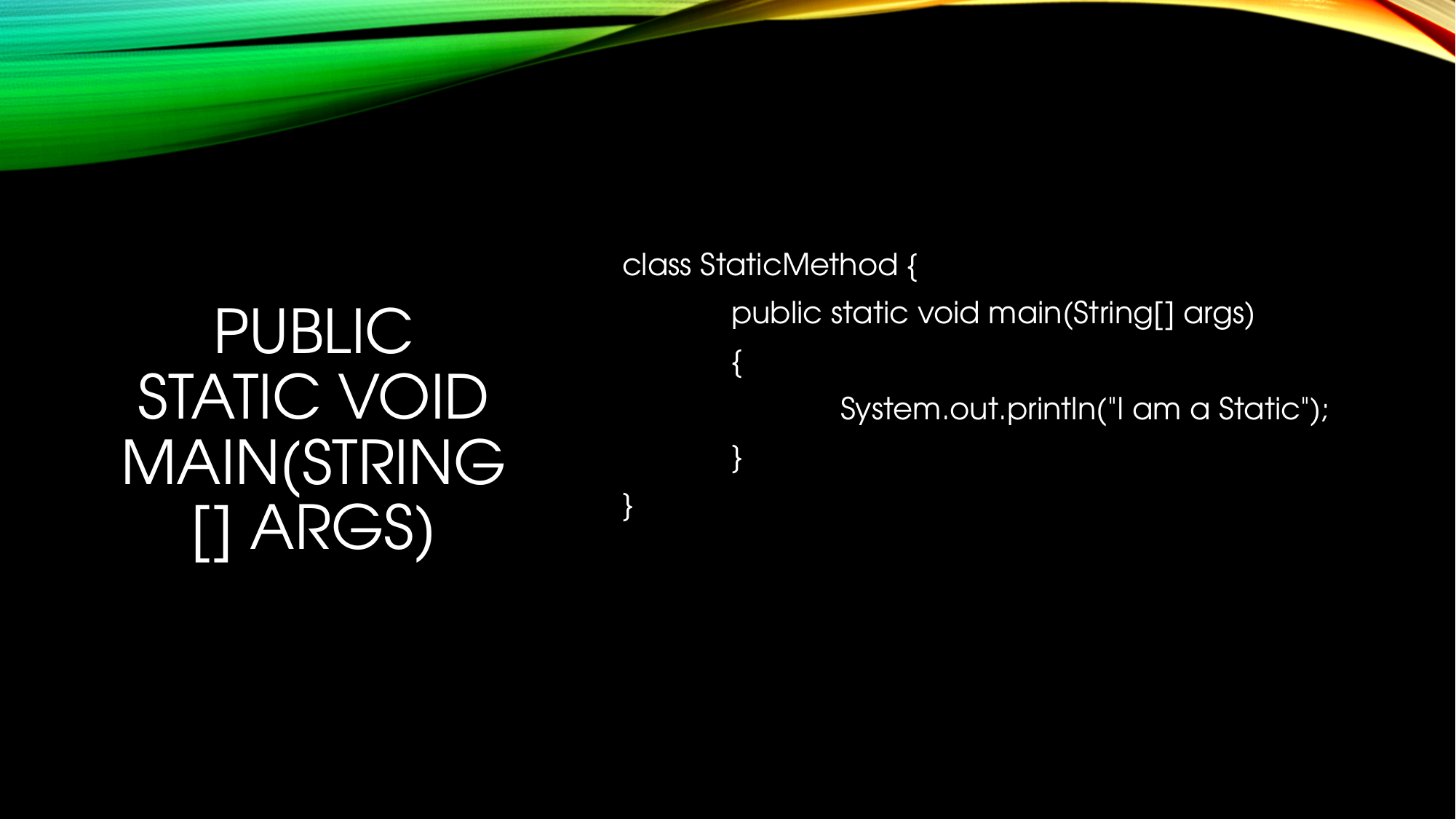

class StaticMethod {
	public static void main(String[] args)
	{
		System.out.println("I am a Static");
	}
}

# public static void main(String[] args)